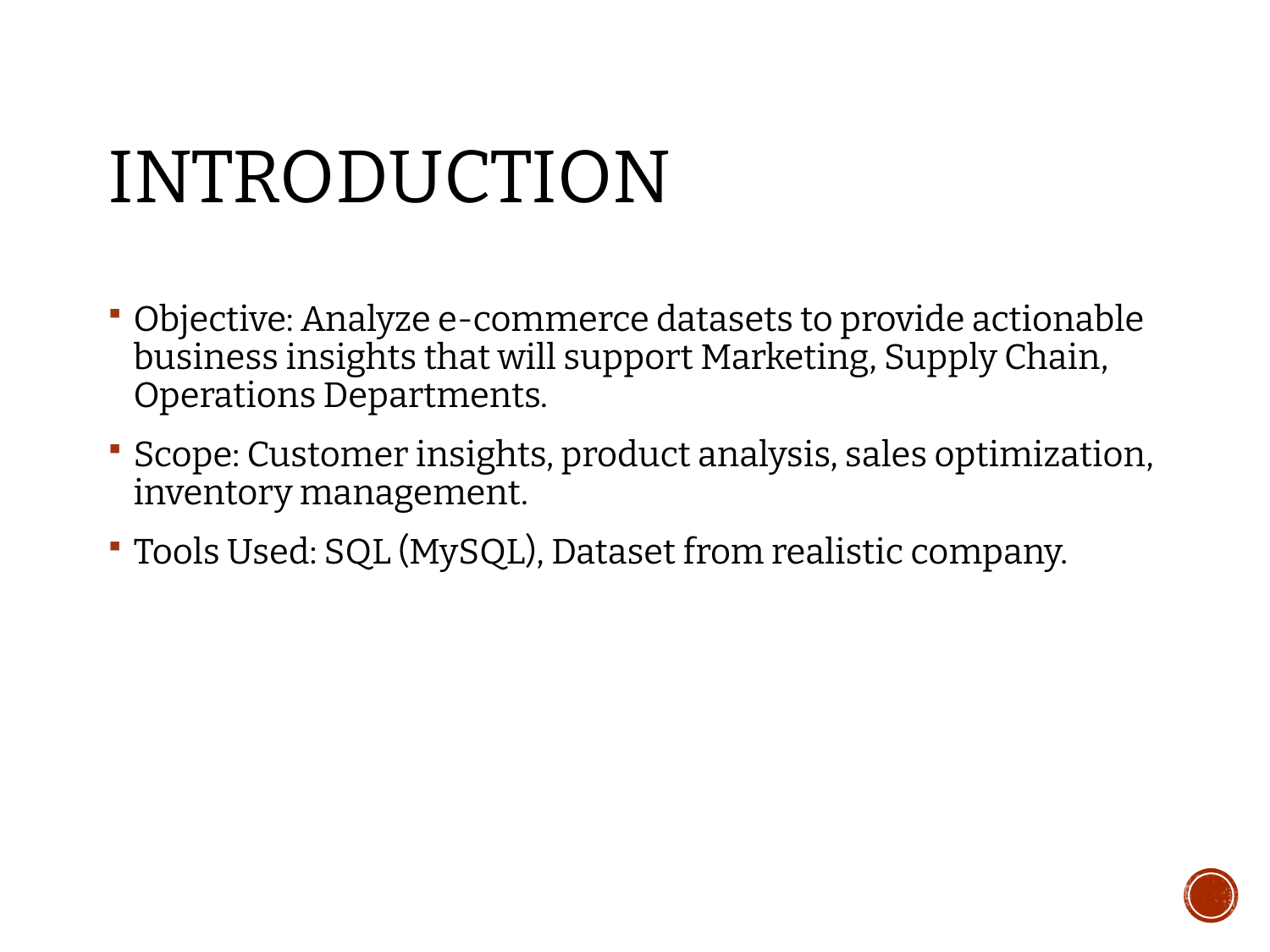

# Introduction
Objective: Analyze e-commerce datasets to provide actionable business insights that will support Marketing, Supply Chain, Operations Departments.
Scope: Customer insights, product analysis, sales optimization, inventory management.
Tools Used: SQL (MySQL), Dataset from realistic company.